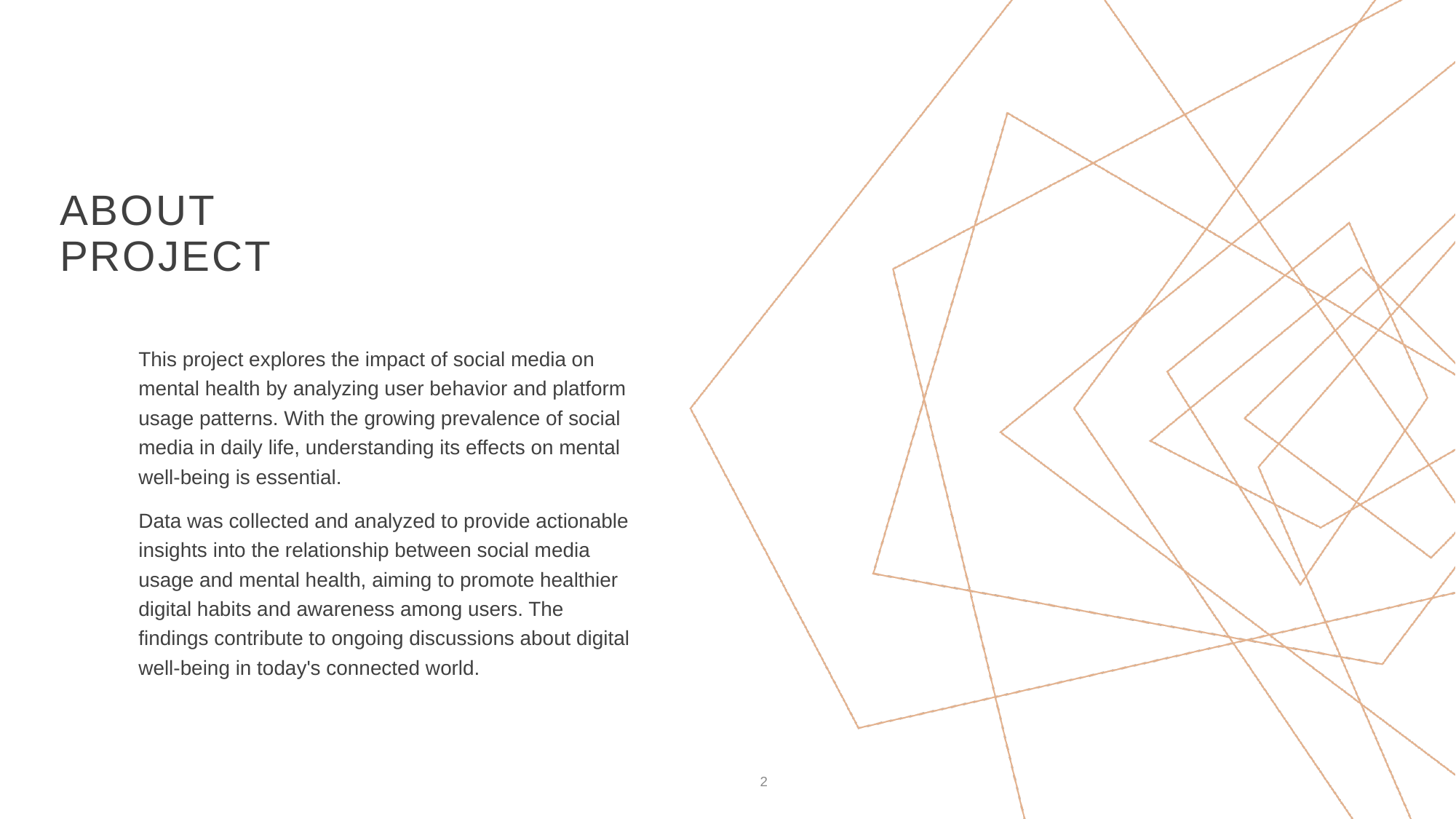

# ABOUT Project
This project explores the impact of social media on mental health by analyzing user behavior and platform usage patterns. With the growing prevalence of social media in daily life, understanding its effects on mental well-being is essential.
Data was collected and analyzed to provide actionable insights into the relationship between social media usage and mental health, aiming to promote healthier digital habits and awareness among users. The findings contribute to ongoing discussions about digital well-being in today's connected world.

2